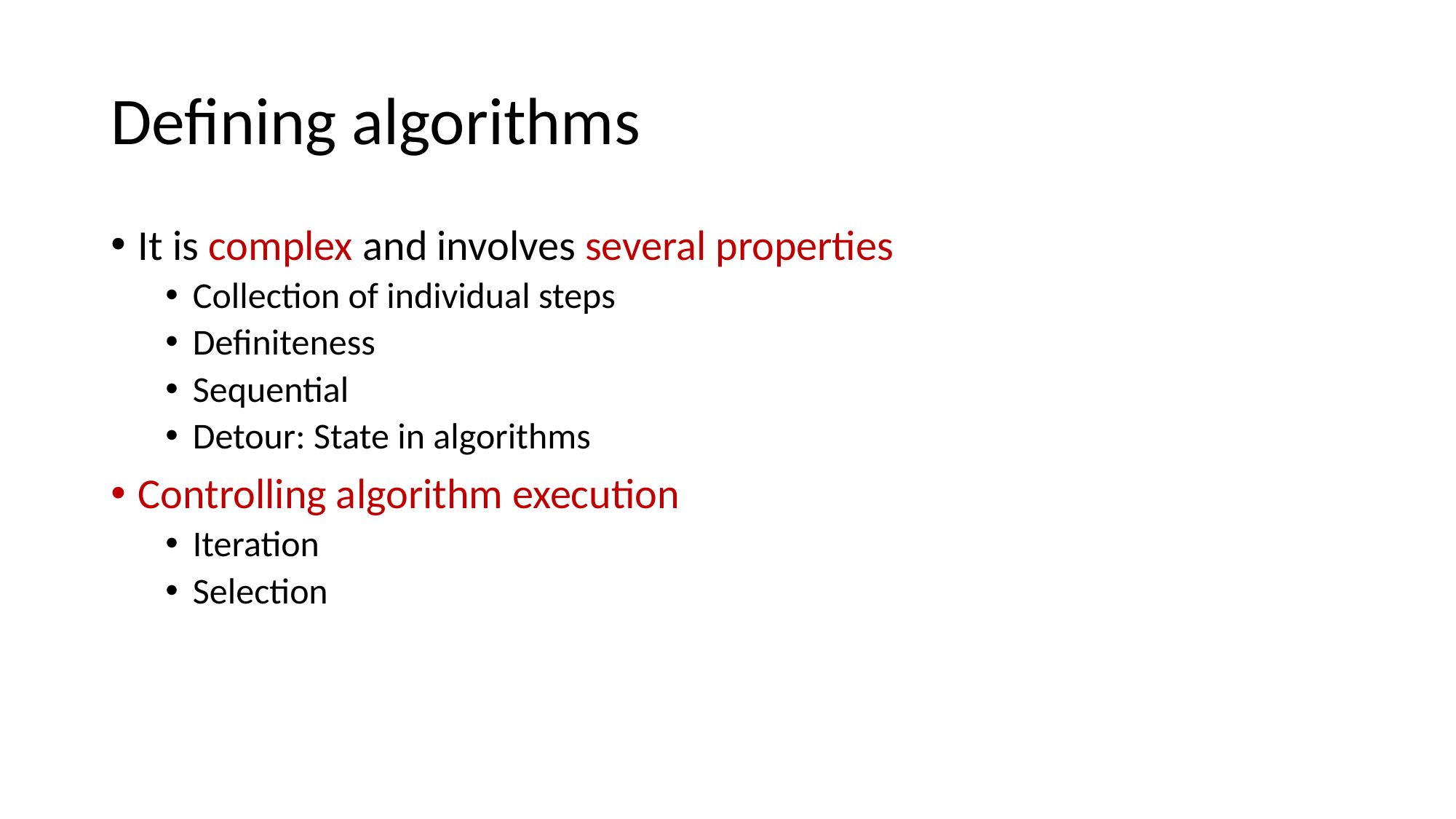

# Defining algorithms
It is complex and involves several properties
Collection of individual steps
Definiteness
Sequential
Detour: State in algorithms
Controlling algorithm execution
Iteration
Selection